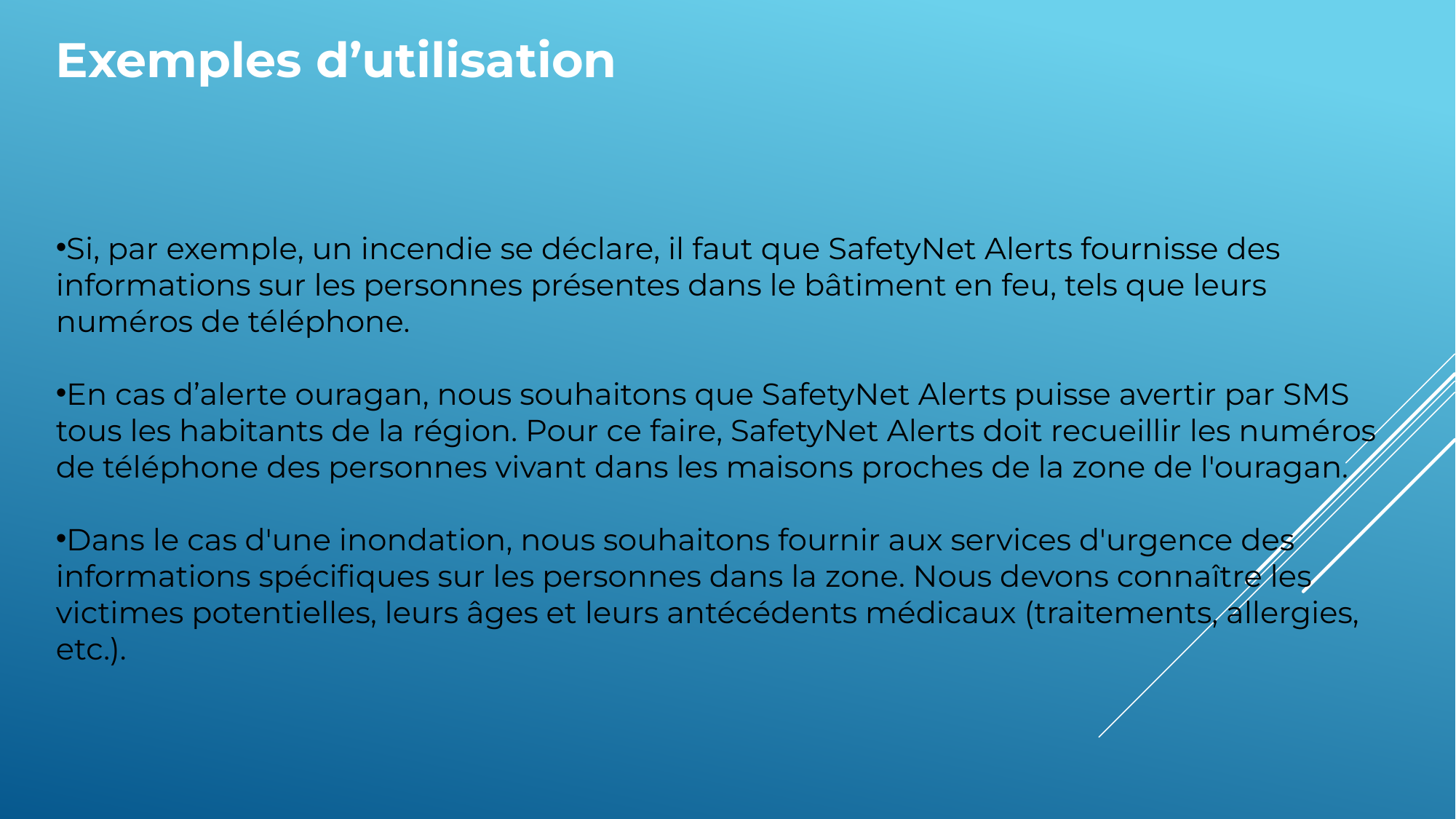

Exemples d’utilisation

Si, par exemple, un incendie se déclare, il faut que SafetyNet Alerts fournisse des informations sur les personnes présentes dans le bâtiment en feu, tels que leurs numéros de téléphone.

En cas d’alerte ouragan, nous souhaitons que SafetyNet Alerts puisse avertir par SMS tous les habitants de la région. Pour ce faire, SafetyNet Alerts doit recueillir les numéros de téléphone des personnes vivant dans les maisons proches de la zone de l'ouragan.

Dans le cas d'une inondation, nous souhaitons fournir aux services d'urgence des informations spécifiques sur les personnes dans la zone. Nous devons connaître les victimes potentielles, leurs âges et leurs antécédents médicaux (traitements, allergies, etc.).